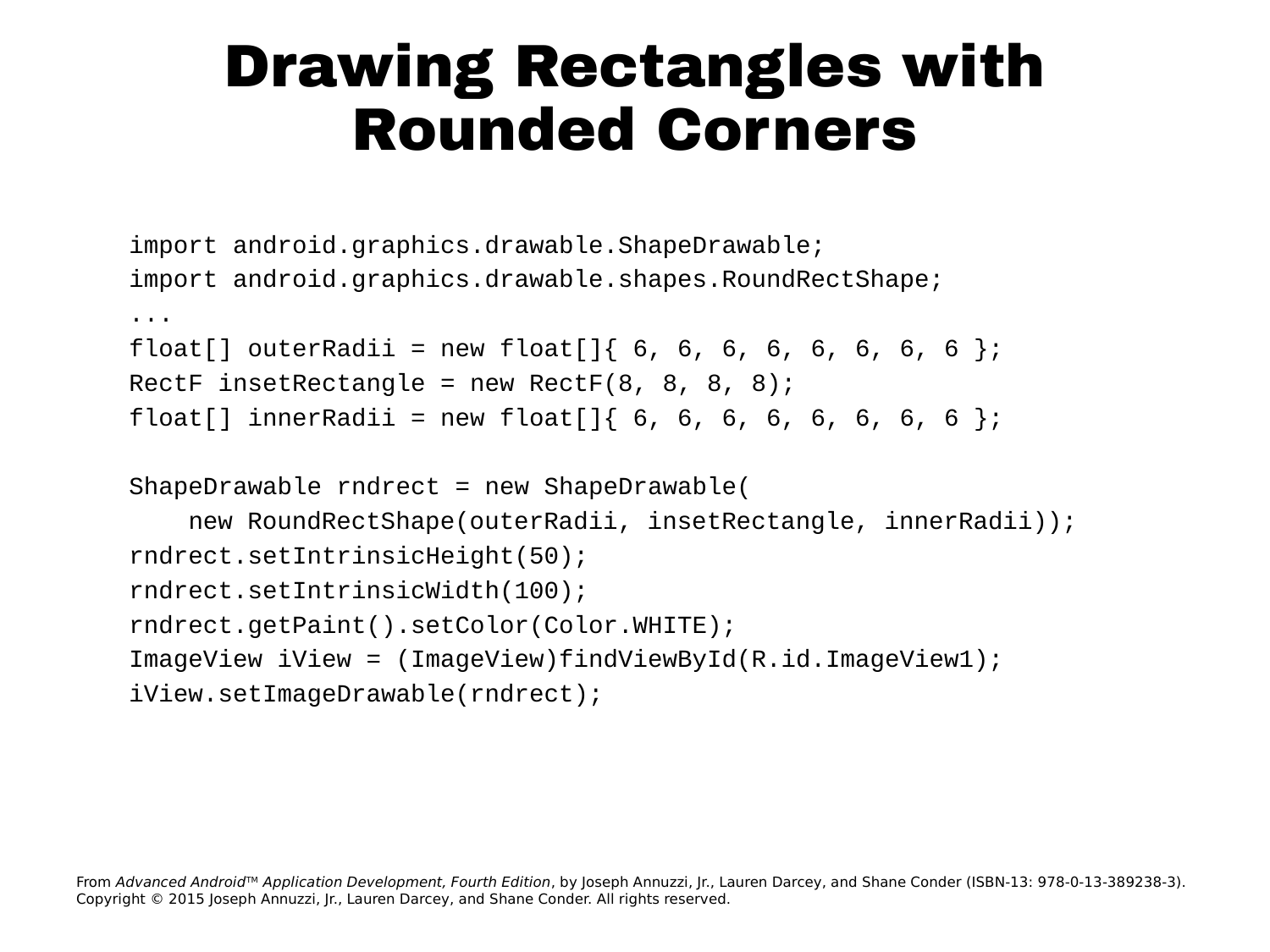

# Drawing Rectangles with Rounded Corners
import android.graphics.drawable.ShapeDrawable;
import android.graphics.drawable.shapes.RoundRectShape;
...
float[] outerRadii = new float[]{ 6, 6, 6, 6, 6, 6, 6, 6 };
RectF insetRectangle = new RectF(8, 8, 8, 8);
float[] innerRadii = new float[]{ 6, 6, 6, 6, 6, 6, 6, 6 };

ShapeDrawable rndrect = new ShapeDrawable(
    new RoundRectShape(outerRadii, insetRectangle, innerRadii));
rndrect.setIntrinsicHeight(50);
rndrect.setIntrinsicWidth(100);
rndrect.getPaint().setColor(Color.WHITE);
ImageView iView = (ImageView)findViewById(R.id.ImageView1);
iView.setImageDrawable(rndrect);
From Advanced AndroidTM Application Development, Fourth Edition, by Joseph Annuzzi, Jr., Lauren Darcey, and Shane Conder (ISBN-13: 978-0-13-389238-3). Copyright © 2015 Joseph Annuzzi, Jr., Lauren Darcey, and Shane Conder. All rights reserved.